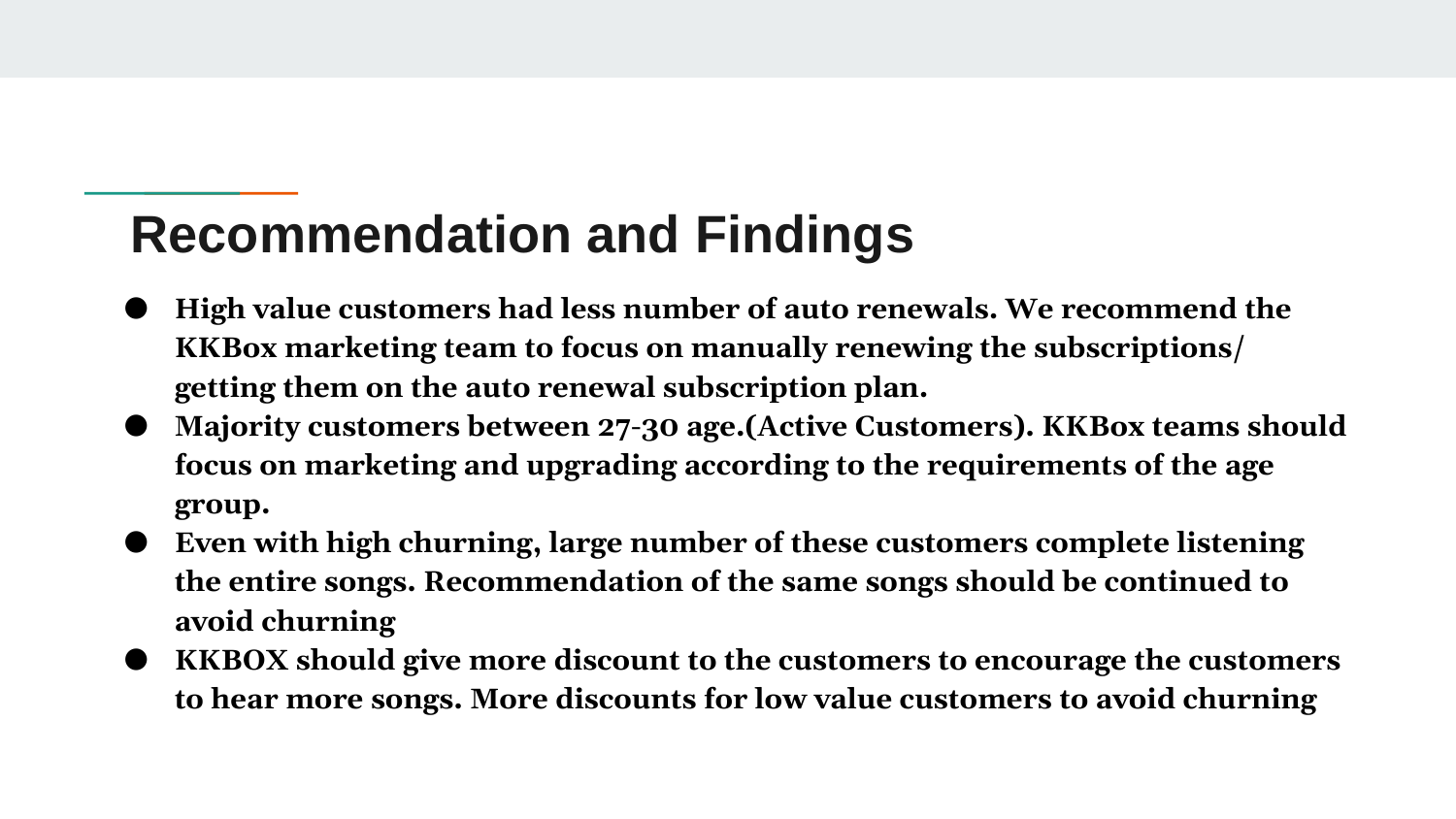

# Recommendation and Findings
High value customers had less number of auto renewals. We recommend the KKBox marketing team to focus on manually renewing the subscriptions/ getting them on the auto renewal subscription plan.
Majority customers between 27-30 age.(Active Customers). KKBox teams should focus on marketing and upgrading according to the requirements of the age group.
Even with high churning, large number of these customers complete listening the entire songs. Recommendation of the same songs should be continued to avoid churning
KKBOX should give more discount to the customers to encourage the customers to hear more songs. More discounts for low value customers to avoid churning